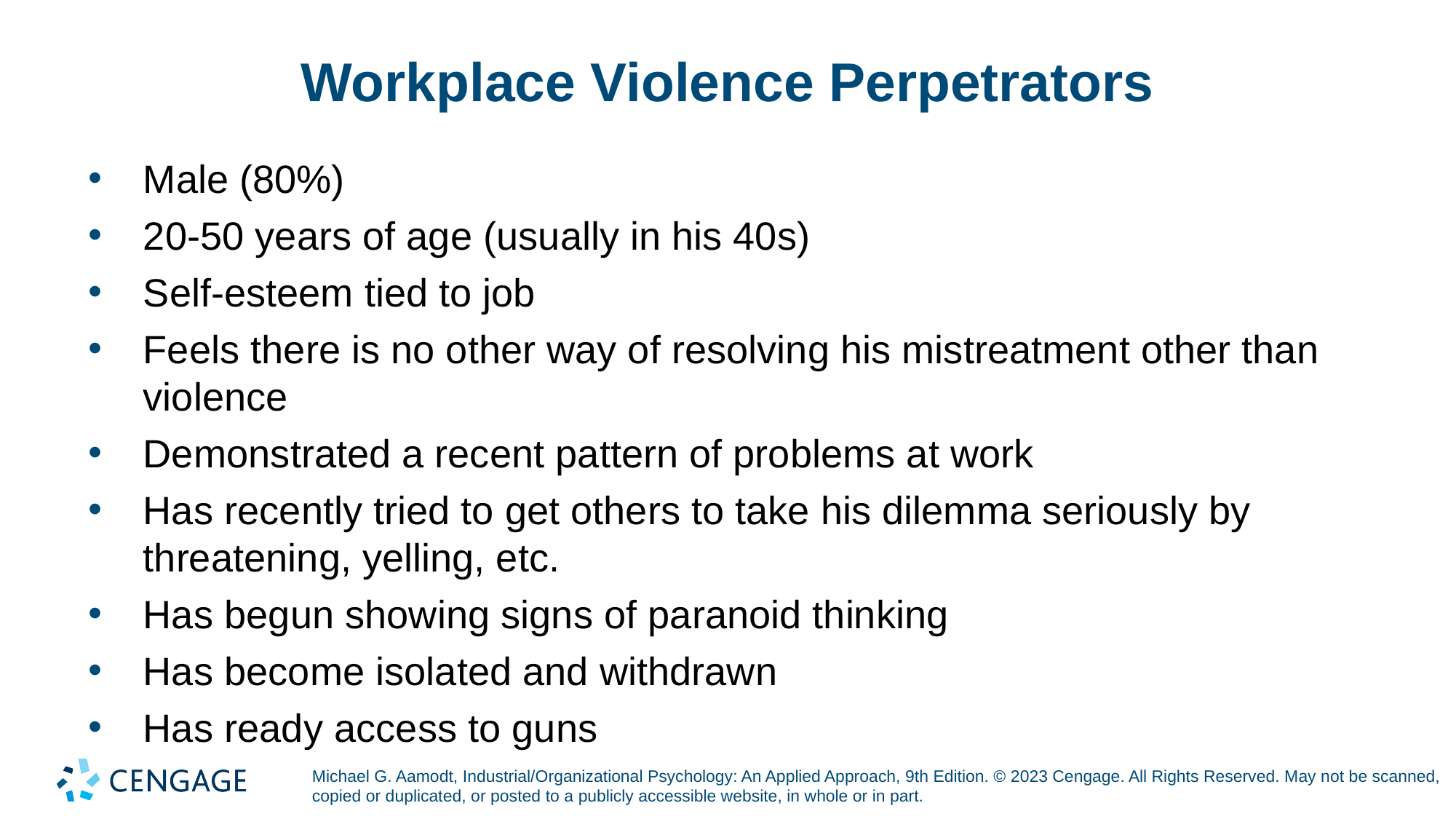

# Workplace Violence Perpetrators
Male (80%)
20-50 years of age (usually in his 40s)
Self-esteem tied to job
Feels there is no other way of resolving his mistreatment other than violence
Demonstrated a recent pattern of problems at work
Has recently tried to get others to take his dilemma seriously by threatening, yelling, etc.
Has begun showing signs of paranoid thinking
Has become isolated and withdrawn
Has ready access to guns